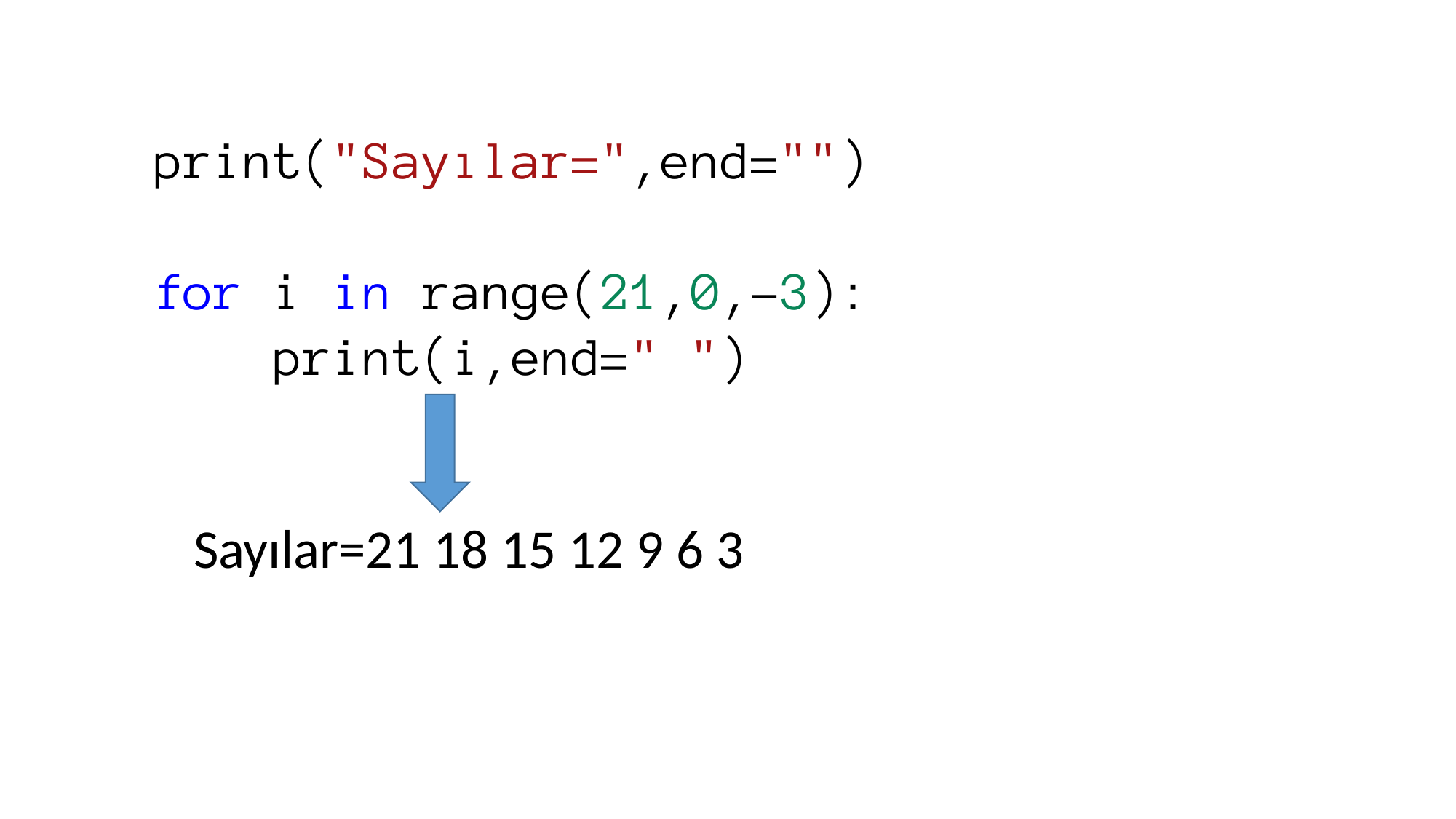

print("Sayılar=",end="")

for i in range(21,0,-3):
    print(i,end=" ")

Sayılar=21 18 15 12 9 6 3